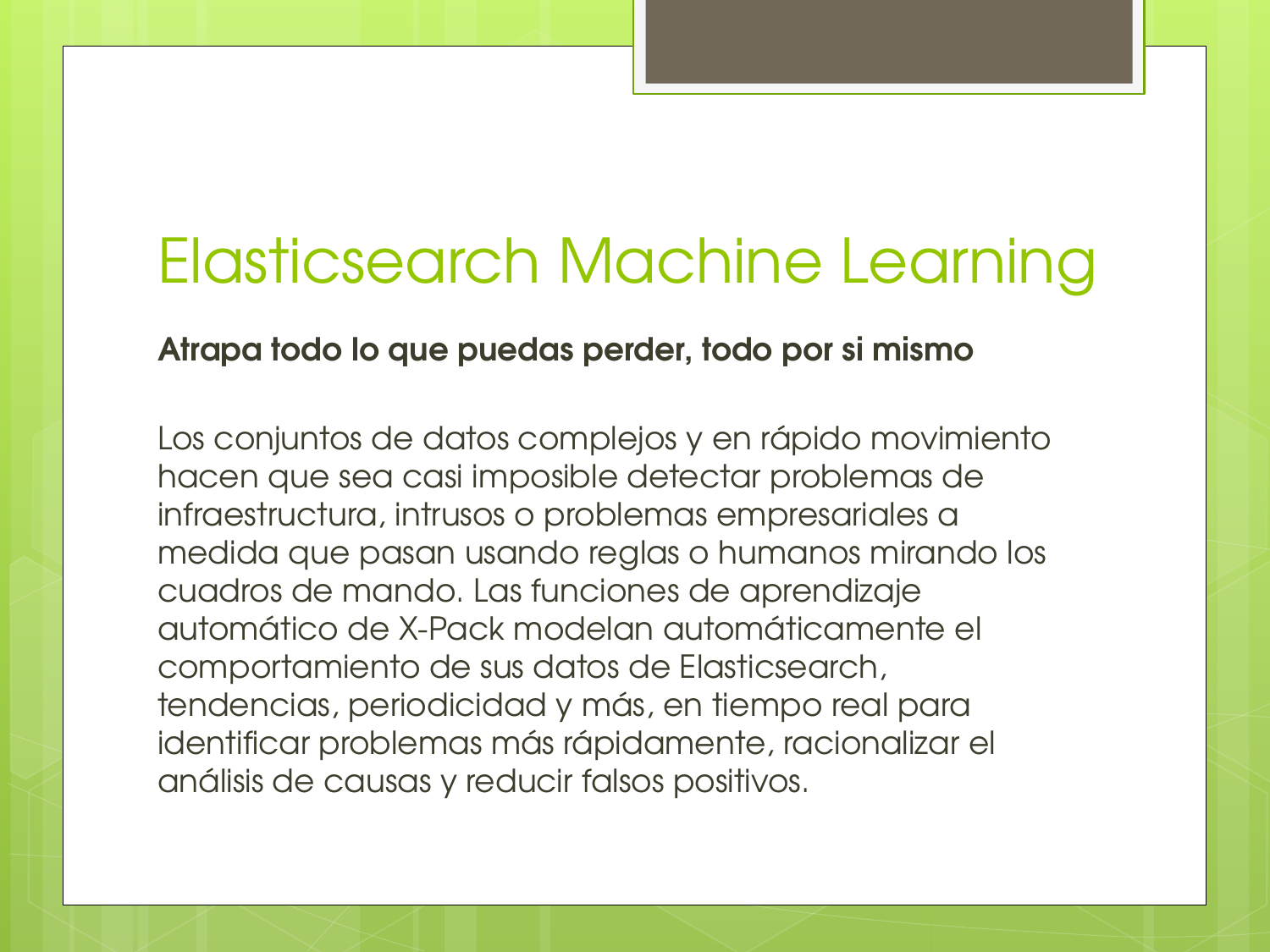

# Elasticsearch Machine Learning
Atrapa todo lo que puedas perder, todo por si mismo

Los conjuntos de datos complejos y en rápido movimiento hacen que sea casi imposible detectar problemas de infraestructura, intrusos o problemas empresariales a medida que pasan usando reglas o humanos mirando los cuadros de mando. Las funciones de aprendizaje automático de X-Pack modelan automáticamente el comportamiento de sus datos de Elasticsearch, tendencias, periodicidad y más, en tiempo real para identificar problemas más rápidamente, racionalizar el análisis de causas y reducir falsos positivos.